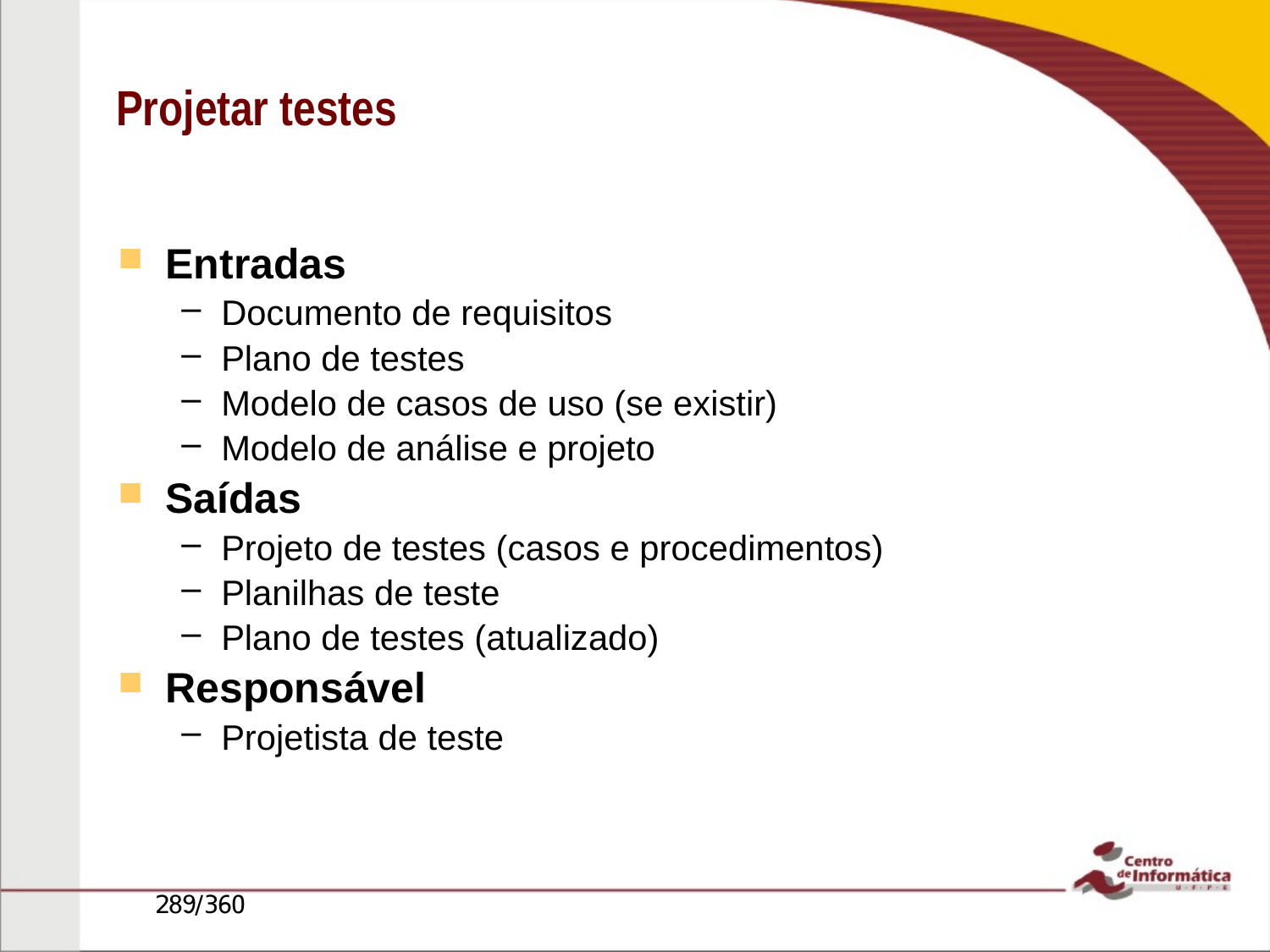

Projetar testes
Entradas
Documento de requisitos
Plano de testes
Modelo de casos de uso (se existir)
Modelo de análise e projeto
Saídas
Projeto de testes (casos e procedimentos)
Planilhas de teste
Plano de testes (atualizado)
Responsável
Projetista de teste
289/360